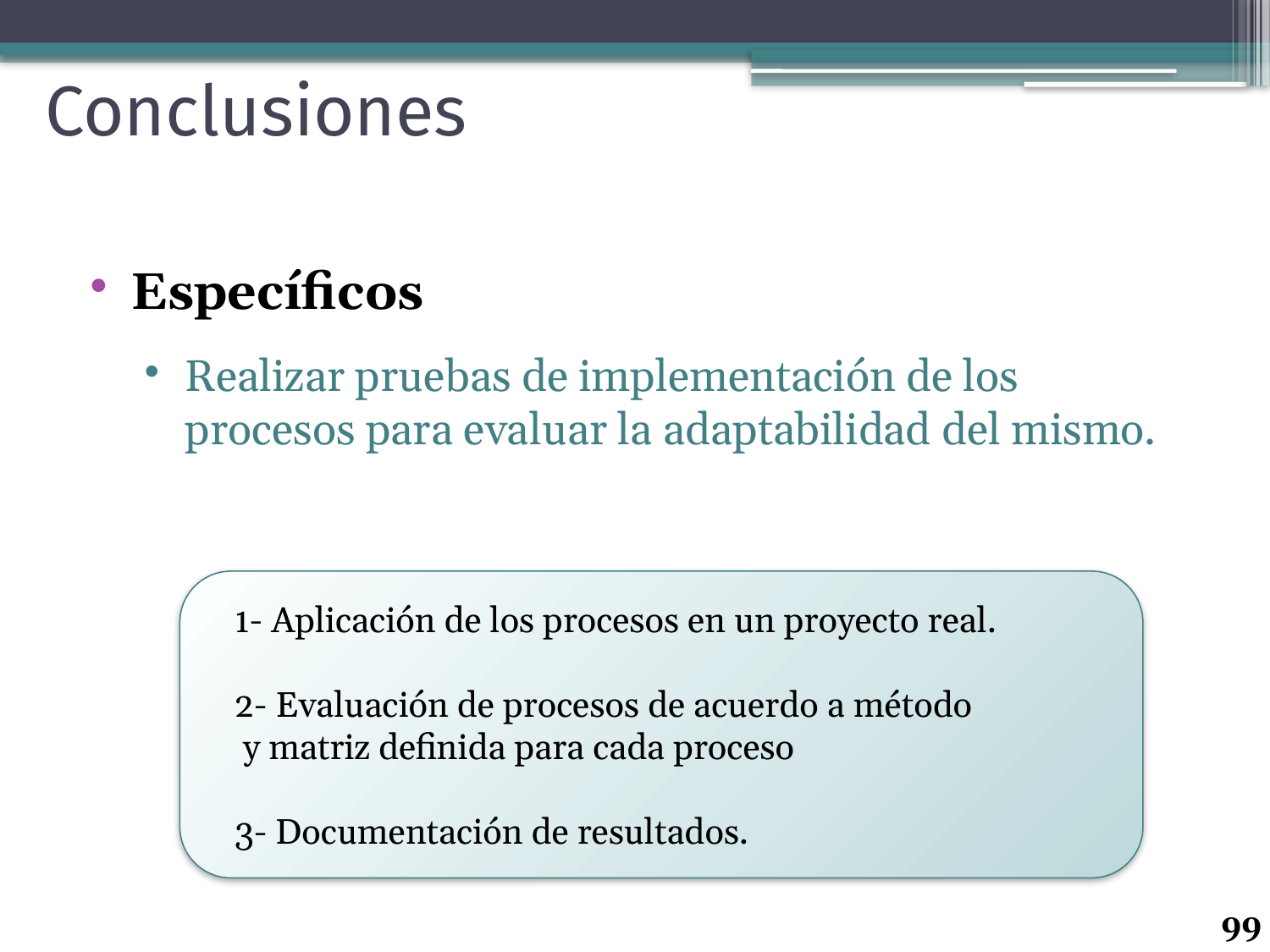

Conclusiones
# Específicos
Realizar pruebas de implementación de los procesos para evaluar la adaptabilidad del mismo.
1- Aplicación de los procesos en un proyecto real.

2- Evaluación de procesos de acuerdo a método
 y matriz definida para cada proceso

3- Documentación de resultados.
99